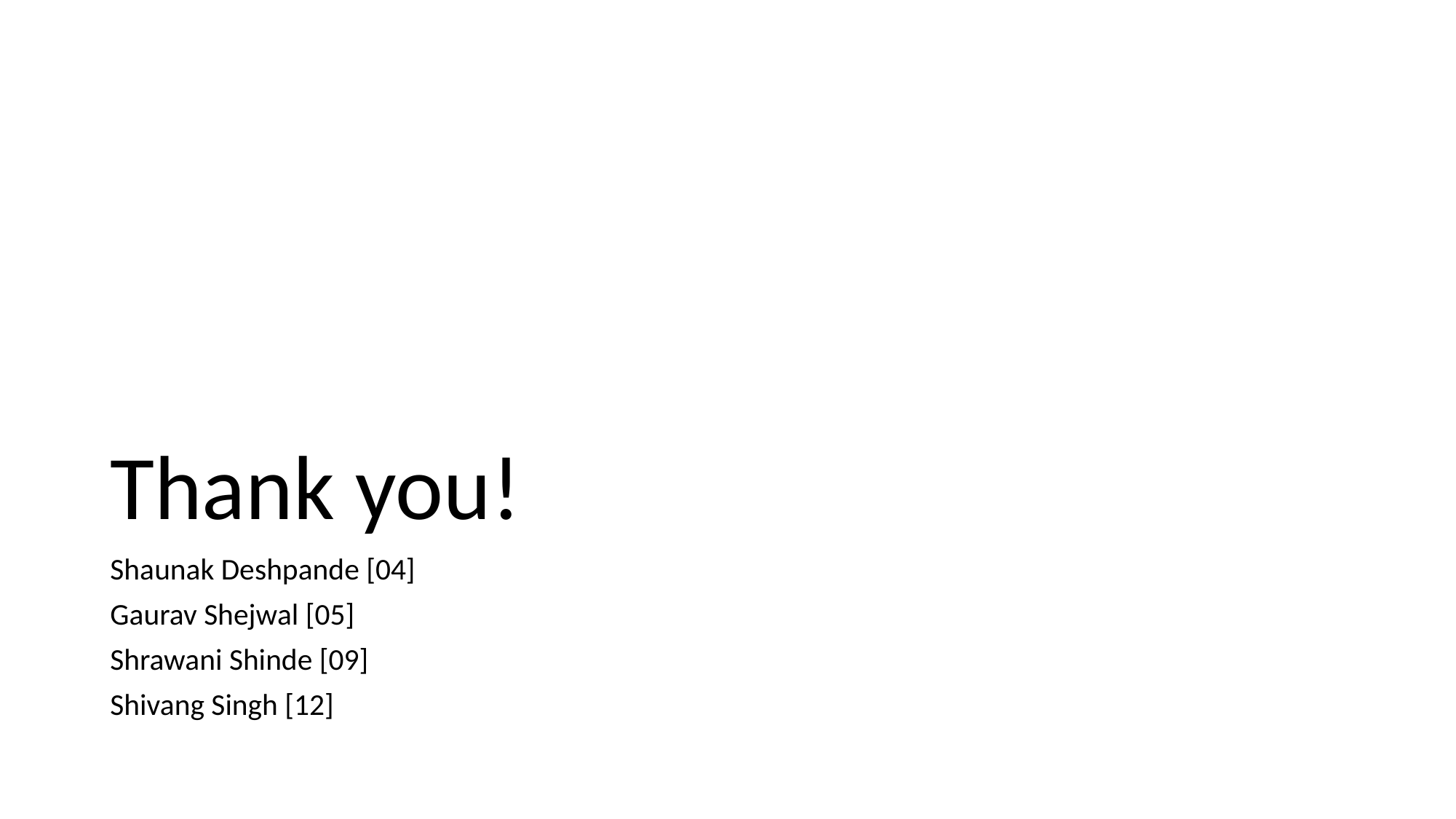

# Thank you!
Shaunak Deshpande [04]
Gaurav Shejwal [05]
Shrawani Shinde [09]
Shivang Singh [12]